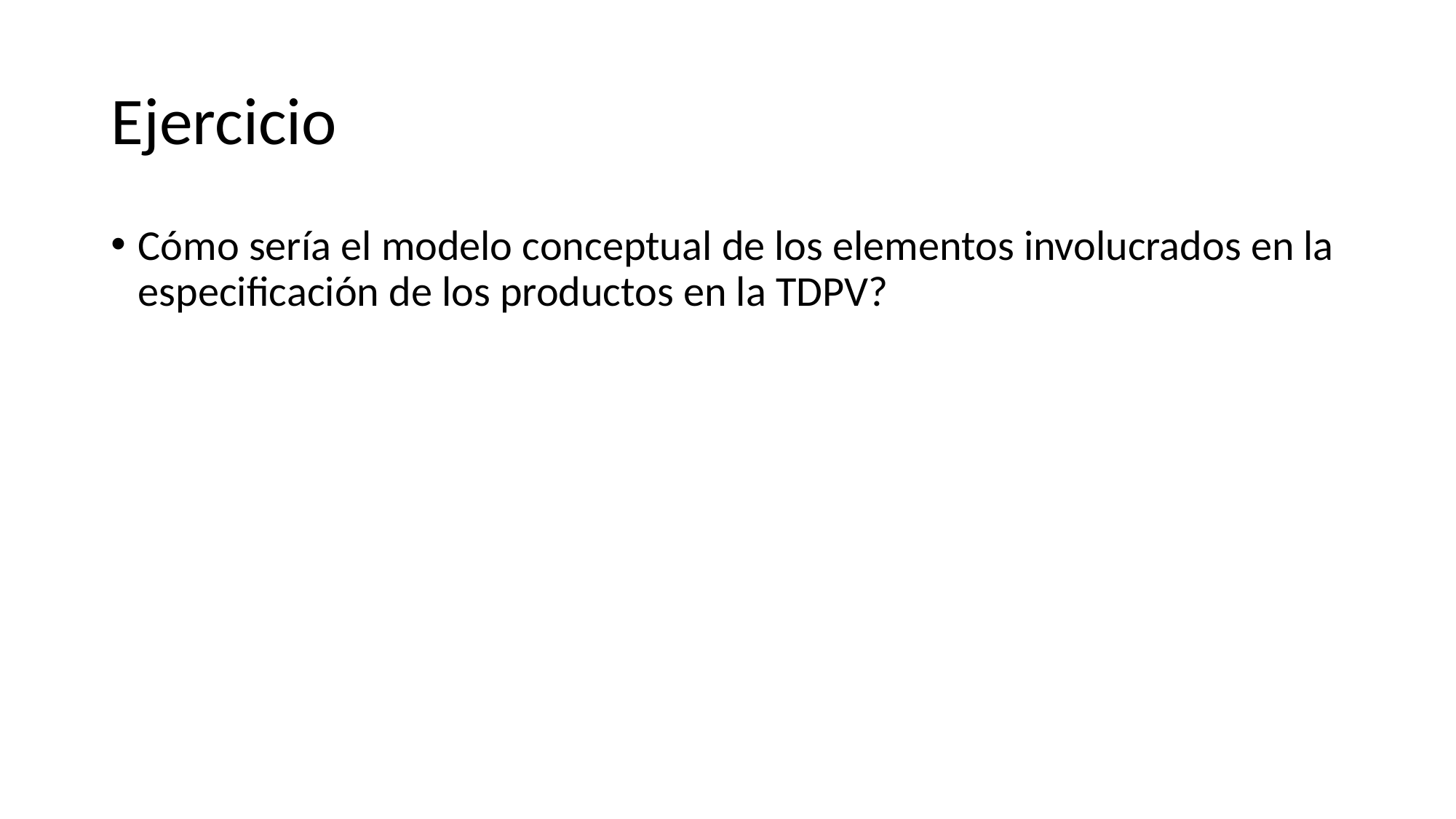

# Ejercicio
Cómo sería el modelo conceptual de los elementos involucrados en la especificación de los productos en la TDPV?